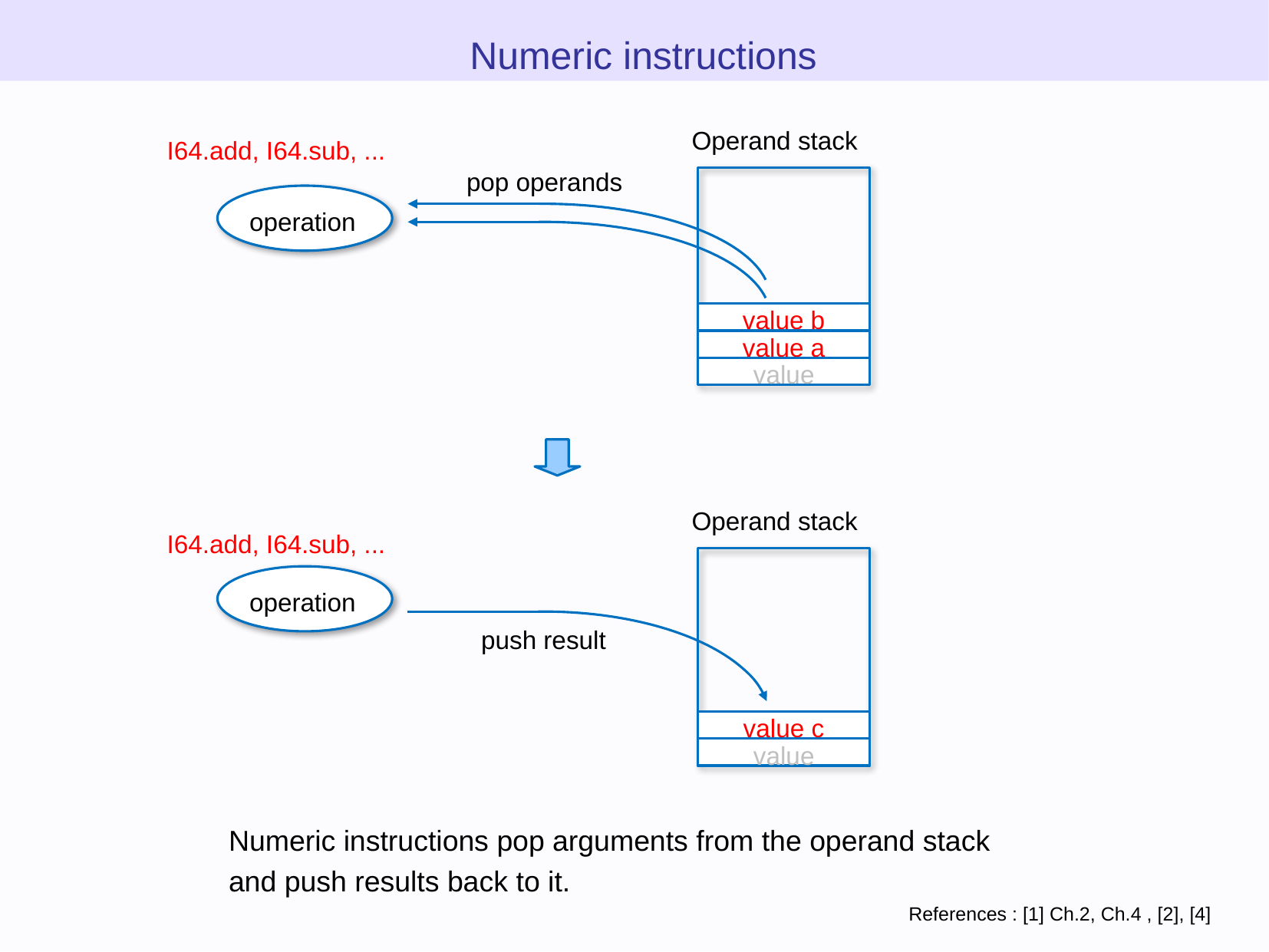

Numeric instructions
Operand stack
I64.add, I64.sub, ...
pop operands

operation

value b
value a
value

Operand stack
I64.add, I64.sub, ...

operation

push result
value c
value
Numeric instructions pop arguments from the operand stack
and push results back to it.
References : [1] Ch.2, Ch.4 , [2], [4]